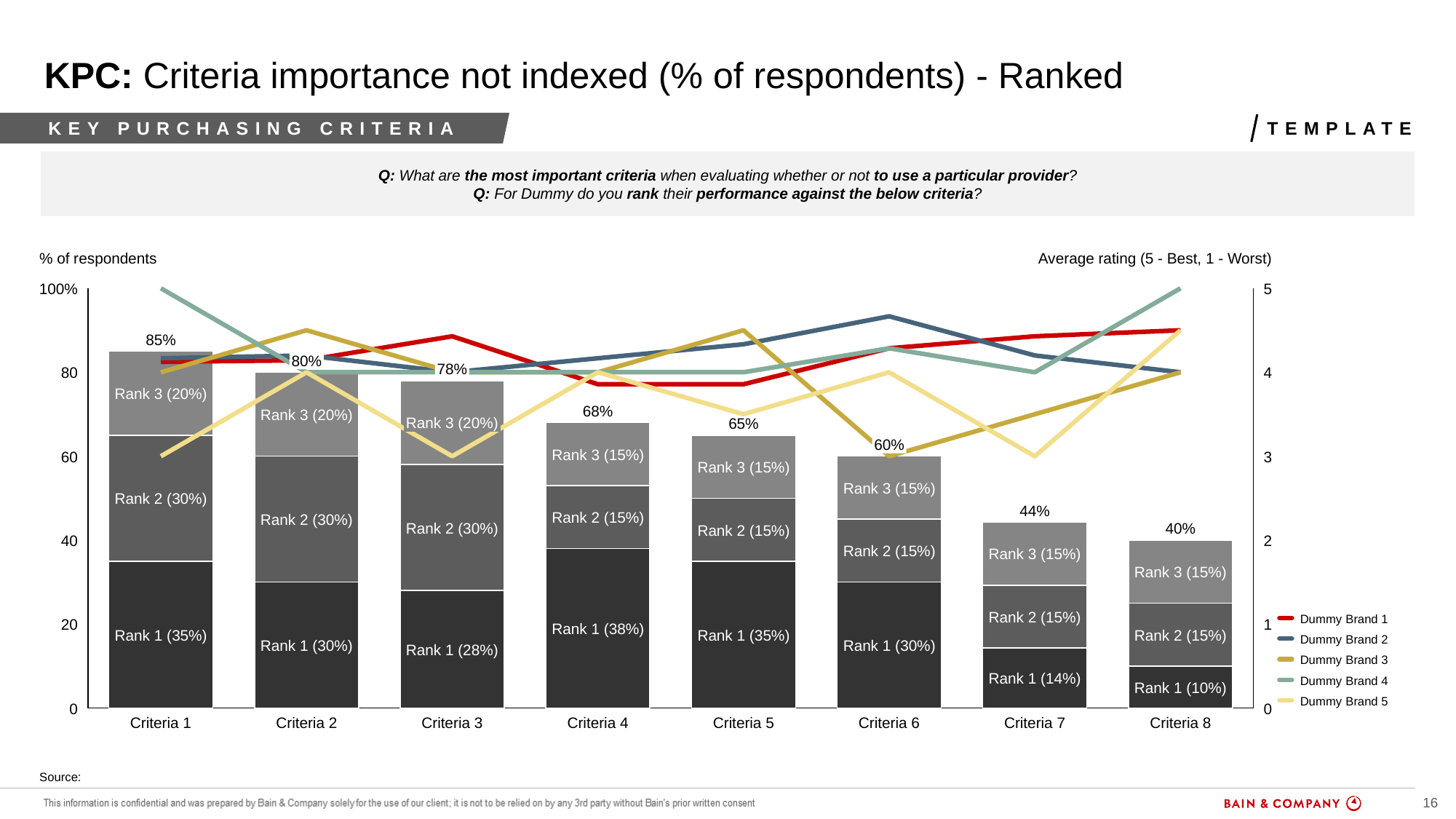

# KPC: Criteria importance not indexed (% of respondents) - Ranked

Key purchasing criteria
Template
Q: What are the most important criteria when evaluating whether or not to use a particular provider?
Q: For Dummy do you rank their performance against the below criteria?
% of respondents
Average rating (5 - Best, 1 - Worst)

### Chart

| Category |  |  |  |  |  |  |  |  |
|---|---|---|---|---|---|---|---|---|
100%
5
85%
80%
78%
80
4
Rank 3 (20%)
68%
Rank 3 (20%)
Rank 3 (20%)
65%
60%
Rank 3 (15%)
60
3
Rank 3 (15%)
Rank 3 (15%)
Rank 2 (30%)
44%
Rank 2 (15%)
Rank 2 (30%)
Rank 2 (30%)
40%
Rank 2 (15%)
40
2
Rank 2 (15%)
Rank 3 (15%)
Rank 3 (15%)
Rank 2 (15%)
Dummy Brand 1
20
1
Rank 1 (38%)
Rank 1 (35%)
Rank 1 (35%)
Rank 2 (15%)
Dummy Brand 2
Rank 1 (30%)
Rank 1 (30%)
Rank 1 (28%)
Dummy Brand 3
Rank 1 (14%)
Dummy Brand 4
Rank 1 (10%)
Dummy Brand 5
0
0
Criteria 1
Criteria 2
Criteria 3
Criteria 4
Criteria 5
Criteria 6
Criteria 7
Criteria 8
Source: